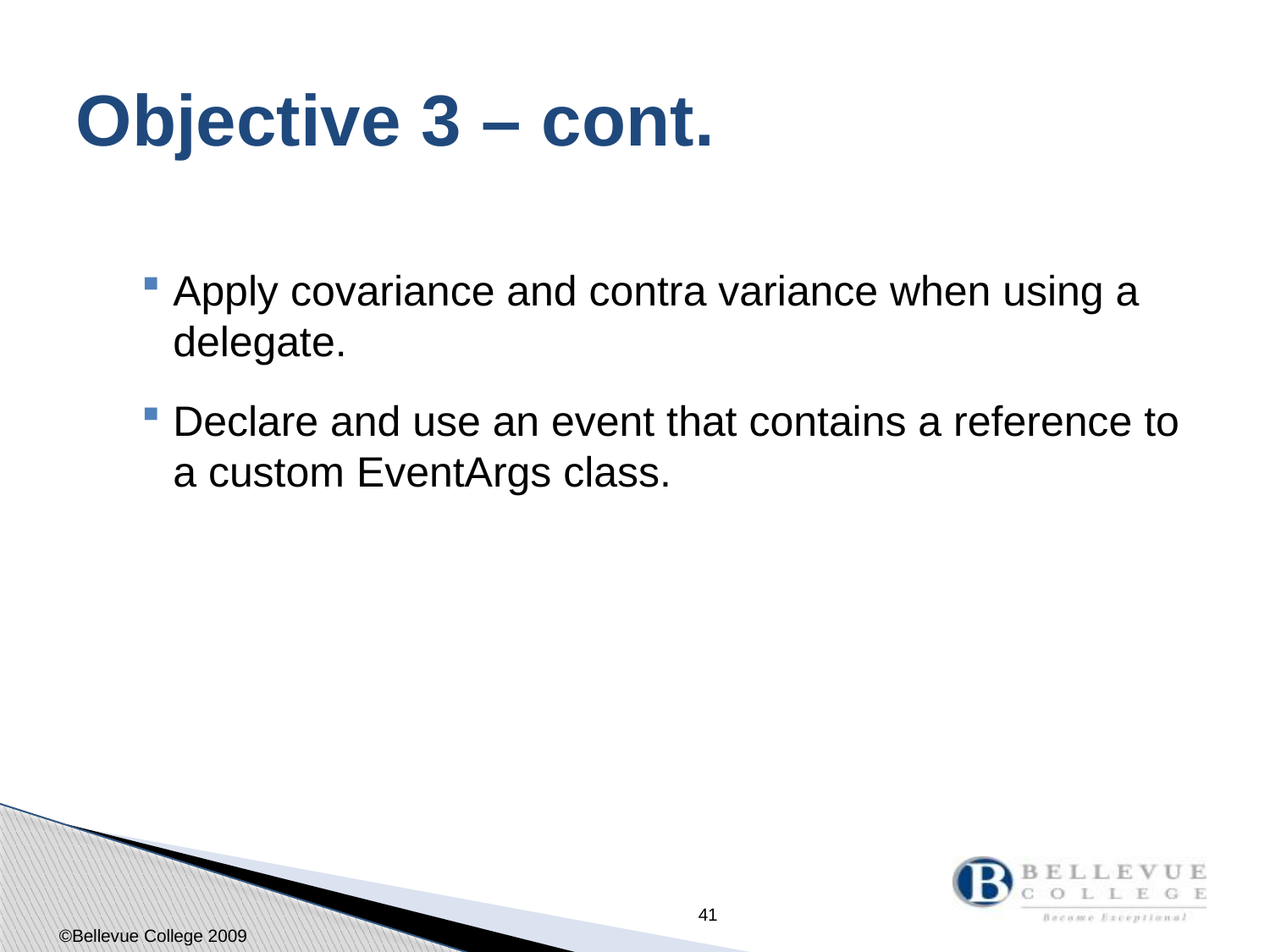

# Objective 3 – cont.

Apply covariance and contra variance when using a delegate.

Declare and use an event that contains a reference to a custom EventArgs class.
41
©Bellevue College 2009